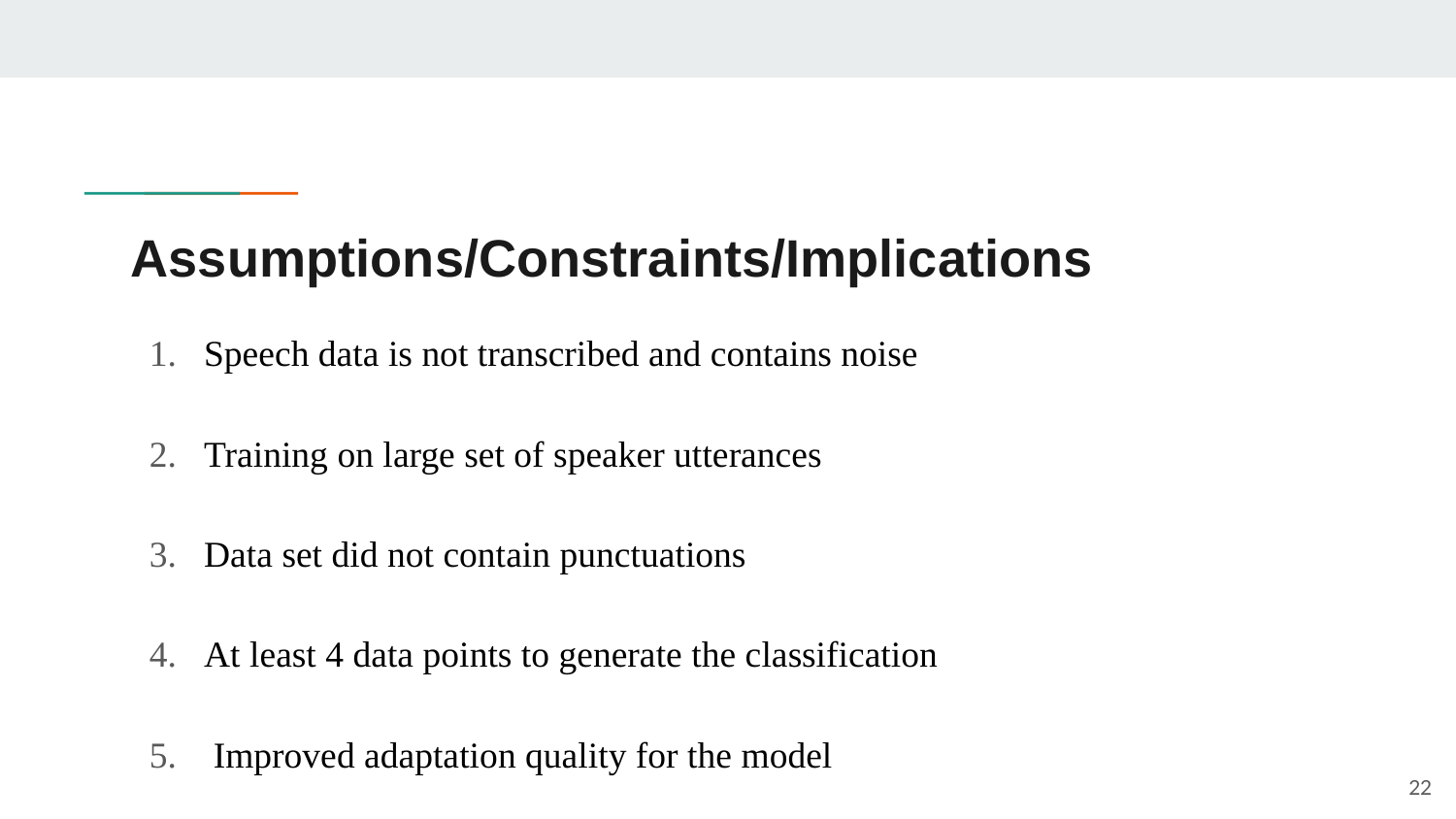

# Assumptions/Constraints/Implications
Speech data is not transcribed and contains noise

Training on large set of speaker utterances

Data set did not contain punctuations

At least 4 data points to generate the classification

 Improved adaptation quality for the model
22